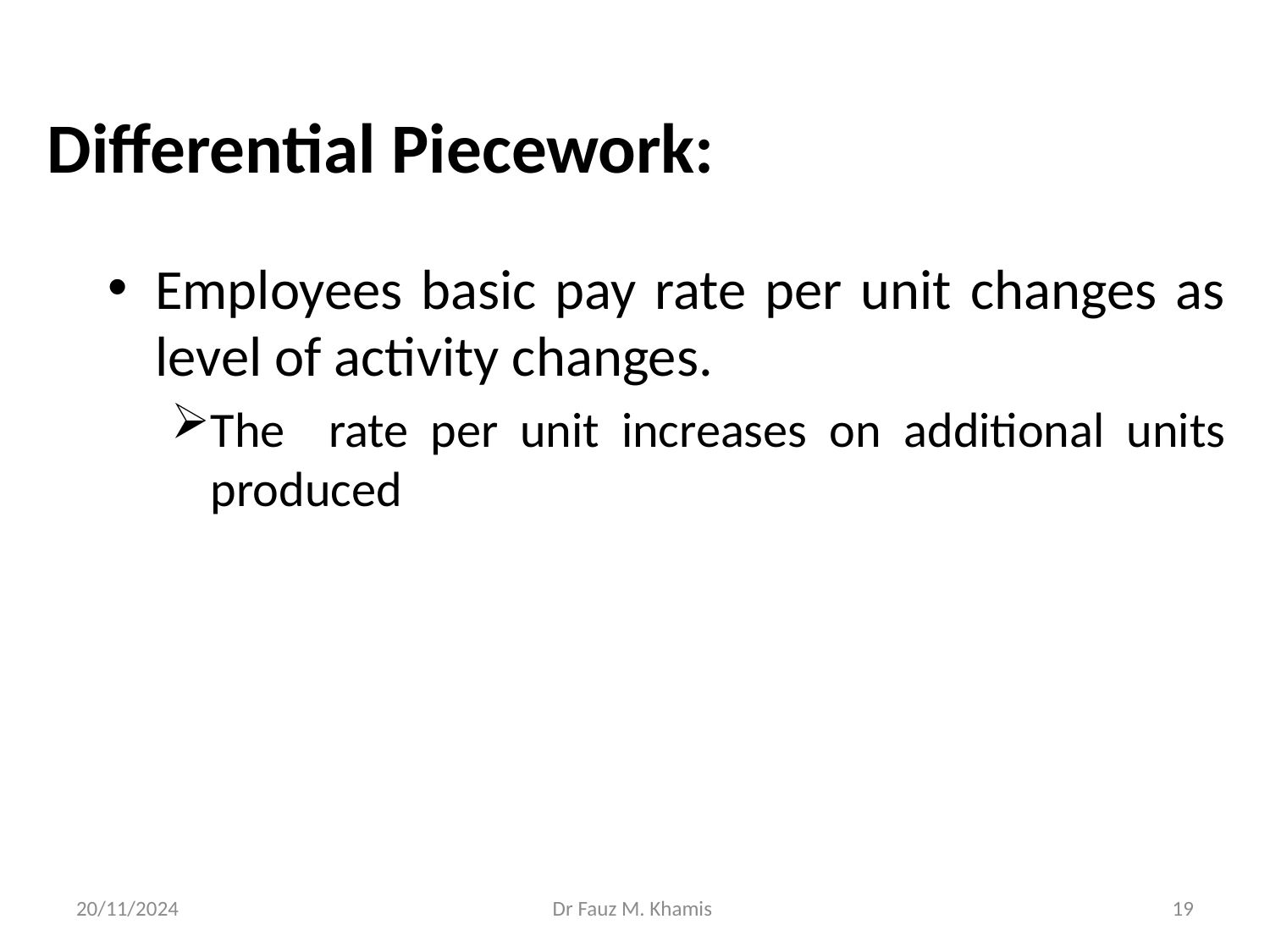

Differential Piecework:
Employees basic pay rate per unit changes as level of activity changes.
The  rate per unit increases on additional units produced

20/11/2024
Dr Fauz M. Khamis
19